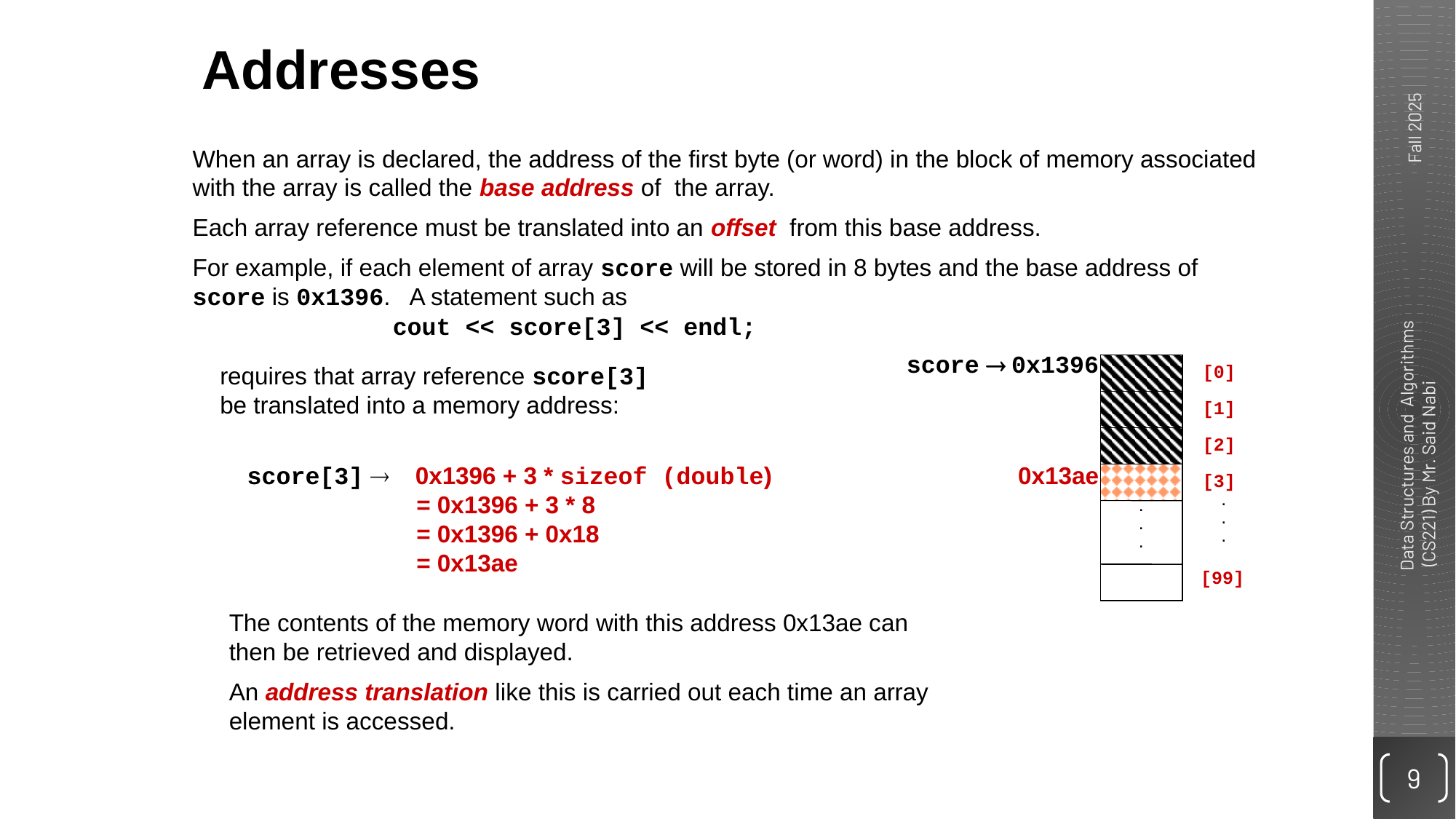

# Addresses
When an array is declared, the address of the first byte (or word) in the block of memory associated with the array is called the base address of  the array.

Each array reference must be translated into an offset  from this base address.

For example, if each element of array score will be stored in 8 bytes and the base address of score is 0x1396.   A statement such as
cout << score[3] << endl;
score → 0x1396

[0]

[1]

[2]

[3]
.
.

.
.
.
.
[99]

requires that array reference score[3]
be translated into a memory address:

score[3] →
0x13ae
	  0x1396 + 3 * sizeof (double)
	 = 0x1396 + 3 * 8
	 = 0x1396 + 0x18
 	 = 0x13ae

The contents of the memory word with this address 0x13ae can then be retrieved and displayed.

An address translation like this is carried out each time an array element is accessed.